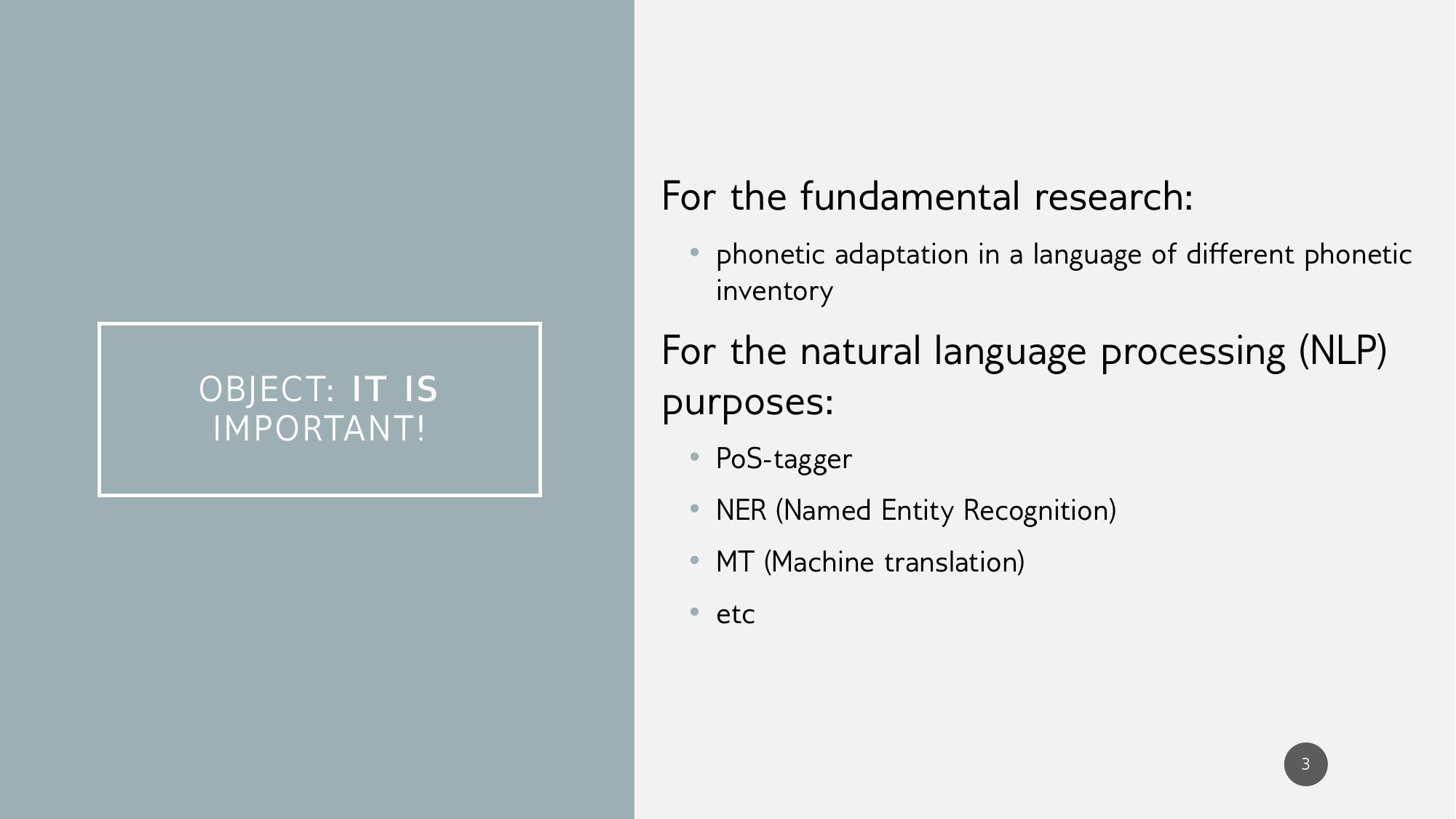

For the fundamental research:
phonetic adaptation in a language of different phonetic inventory
For the natural language processing (NLP) purposes:
PoS-tagger
NER (Named Entity Recognition)
MT (Machine translation)
etc
# Object: It Is Important!
3